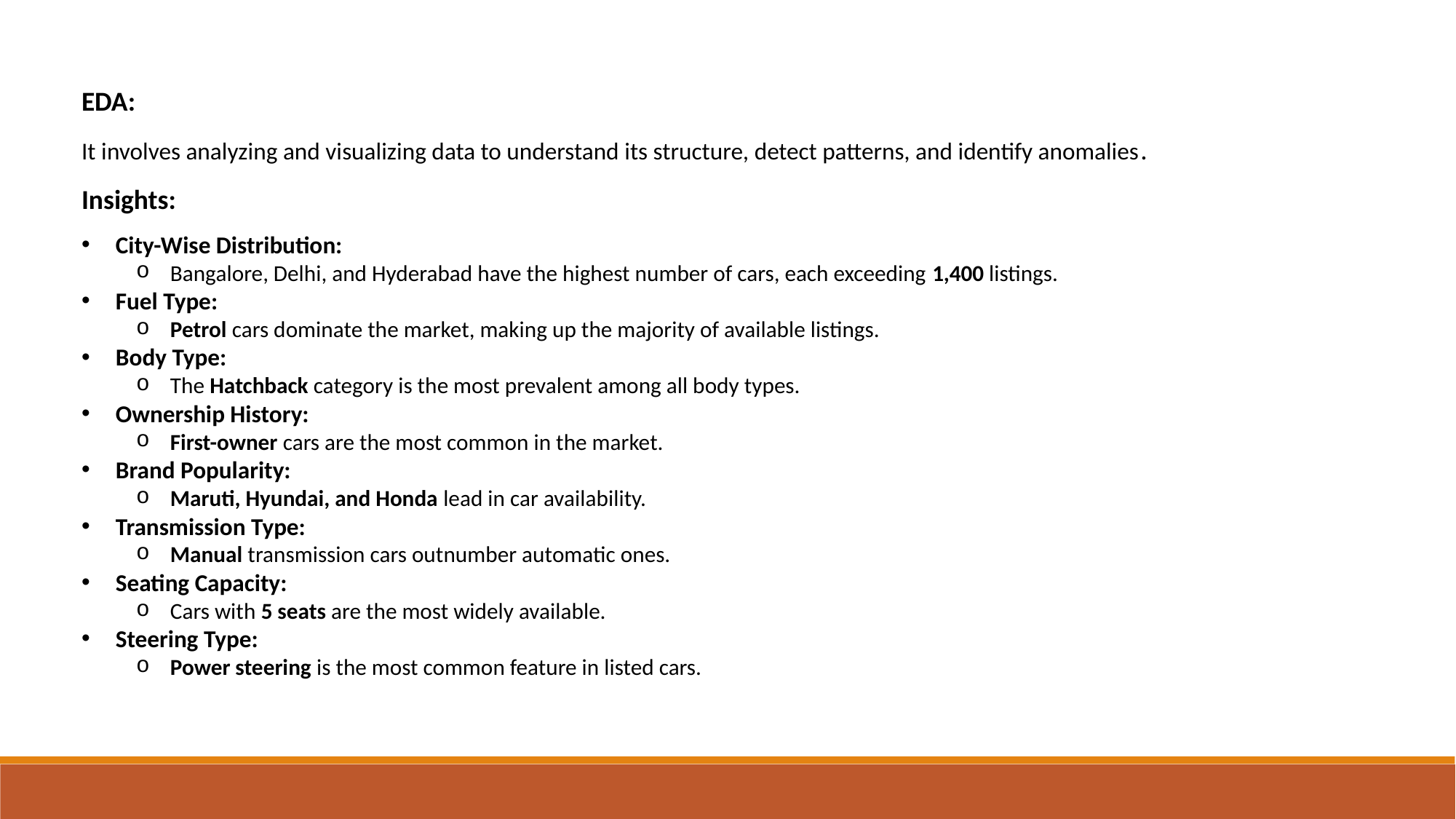

EDA:
It involves analyzing and visualizing data to understand its structure, detect patterns, and identify anomalies.
Insights:
City-Wise Distribution:
Bangalore, Delhi, and Hyderabad have the highest number of cars, each exceeding 1,400 listings.
Fuel Type:
Petrol cars dominate the market, making up the majority of available listings.
Body Type:
The Hatchback category is the most prevalent among all body types.
Ownership History:
First-owner cars are the most common in the market.
Brand Popularity:
Maruti, Hyundai, and Honda lead in car availability.
Transmission Type:
Manual transmission cars outnumber automatic ones.
Seating Capacity:
Cars with 5 seats are the most widely available.
Steering Type:
Power steering is the most common feature in listed cars.